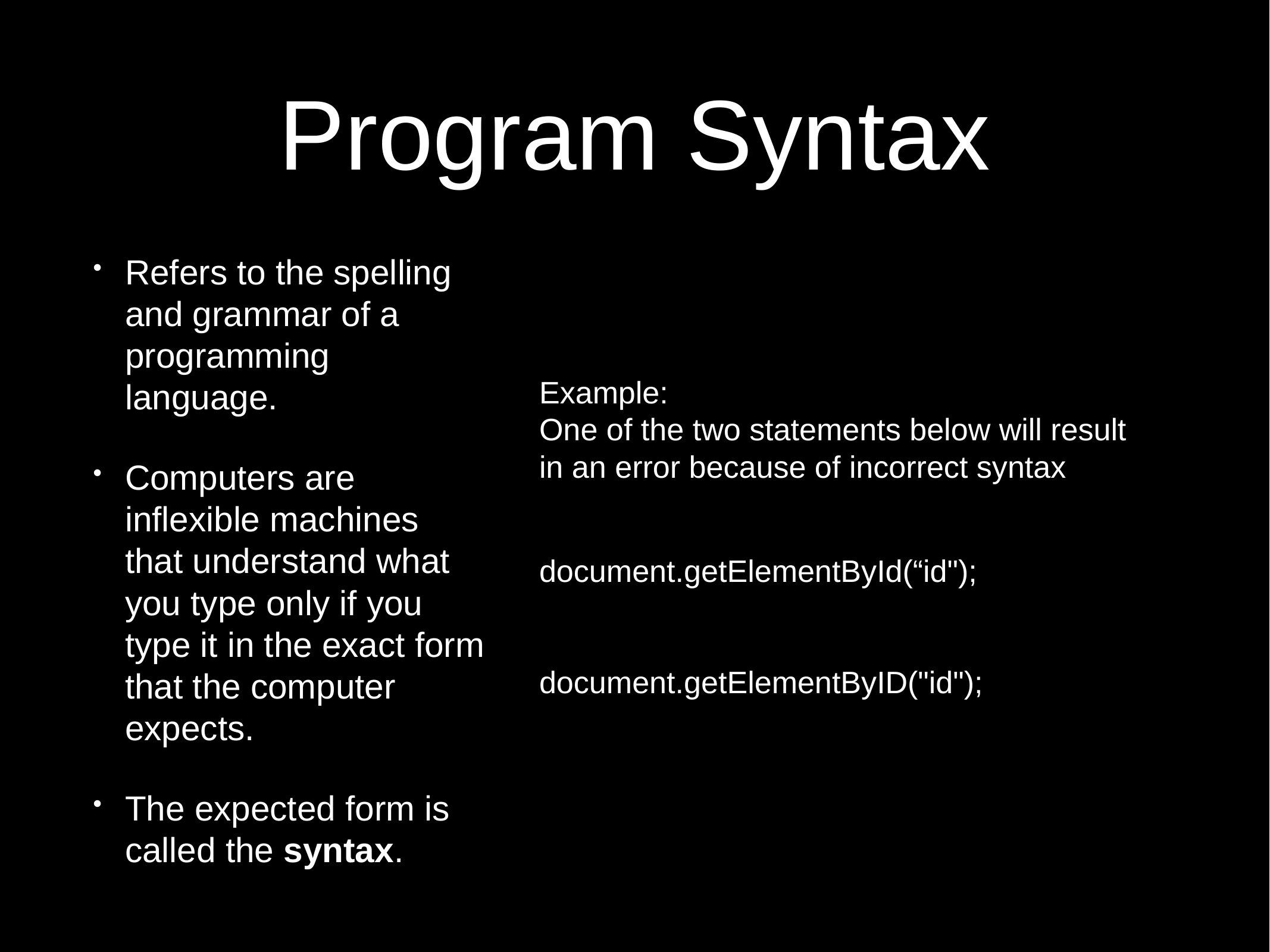

# Program Syntax
Refers to the spelling and grammar of a programming language.
Computers are inflexible machines that understand what you type only if you type it in the exact form that the computer expects.
The expected form is called the syntax.
Example:
One of the two statements below will result in an error because of incorrect syntax

document.getElementById(“id");

document.getElementByID("id");